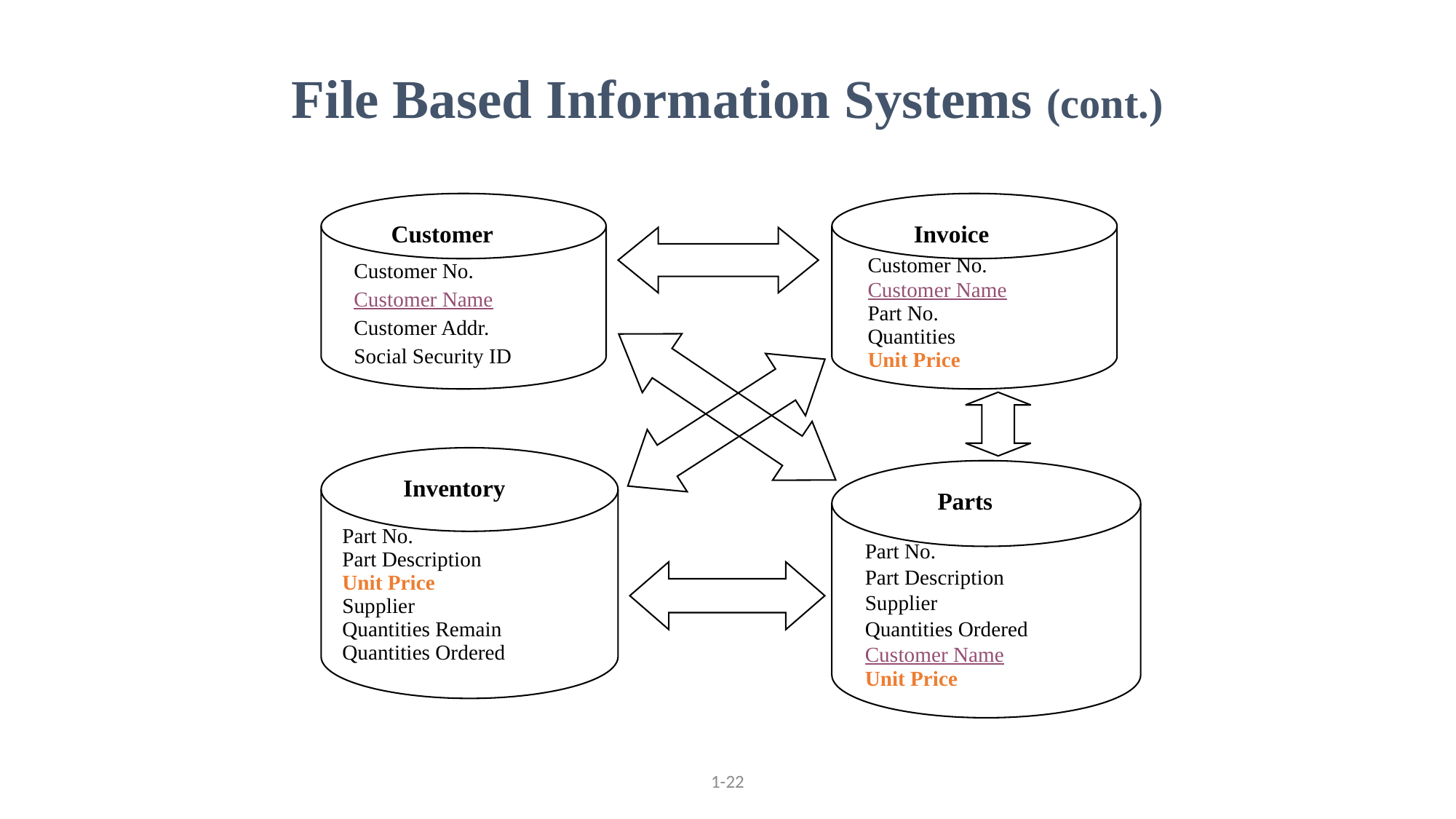

#
File Based Information Systems (cont.)

Customer
Invoice

Customer No.
Customer Name
Part No.
Quantities
Unit Price
Customer No.
Customer Name
Customer Addr.
Social Security ID

Inventory
Parts
Part No.
Part Description
Unit Price
Supplier
Quantities Remain
Quantities Ordered
Part No.
Part Description
Supplier
Quantities Ordered
Customer Name
Unit Price

1-22